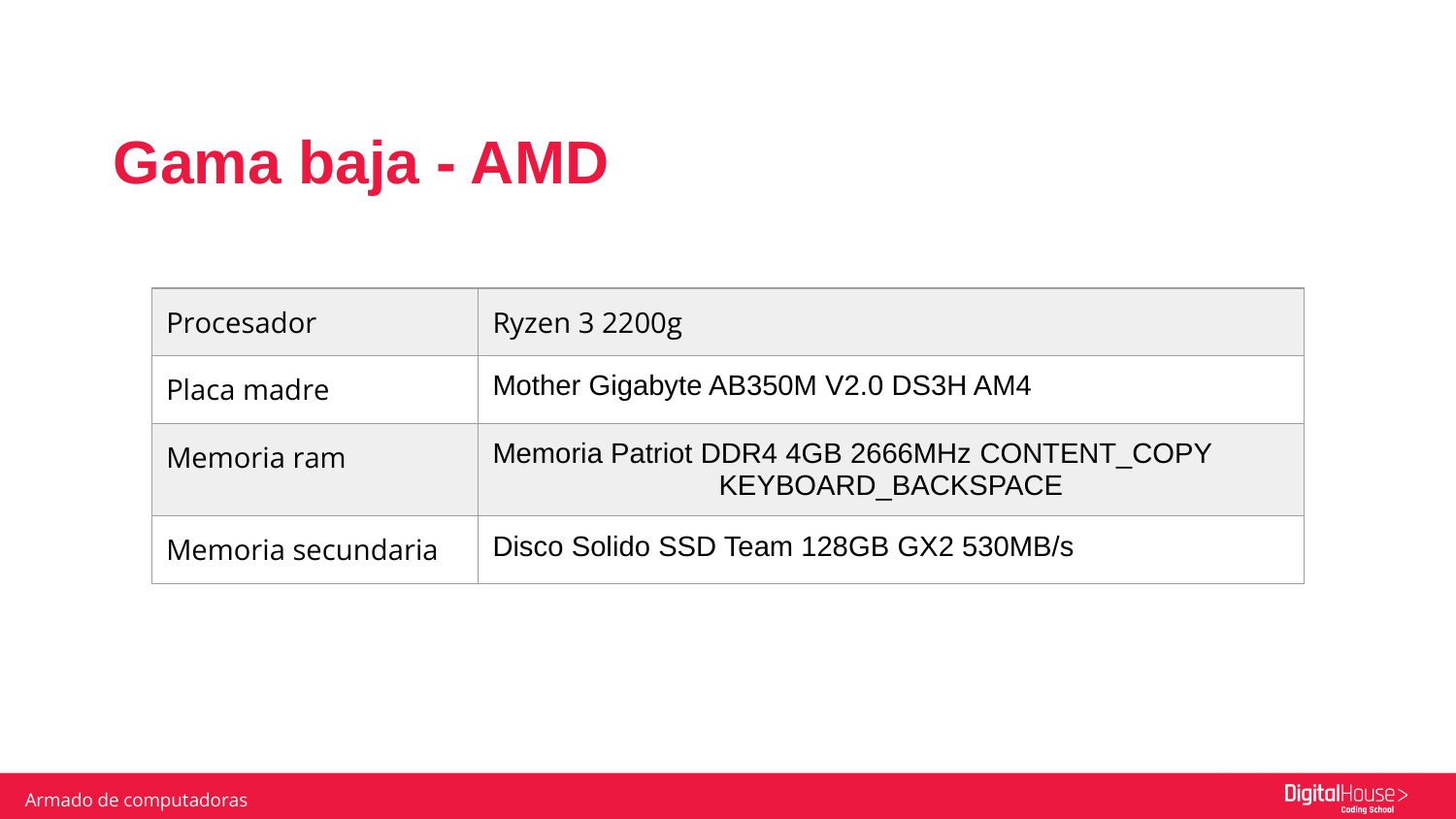

Gama baja - AMD

| Procesador | Ryzen 3 2200g |
| --- | --- |
| Placa madre | Mother Gigabyte AB350M V2.0 DS3H AM4 |
| Memoria ram | Memoria Patriot DDR4 4GB 2666MHz content\_copy keyboard\_backspace |
| Memoria secundaria | Disco Solido SSD Team 128GB GX2 530MB/s |